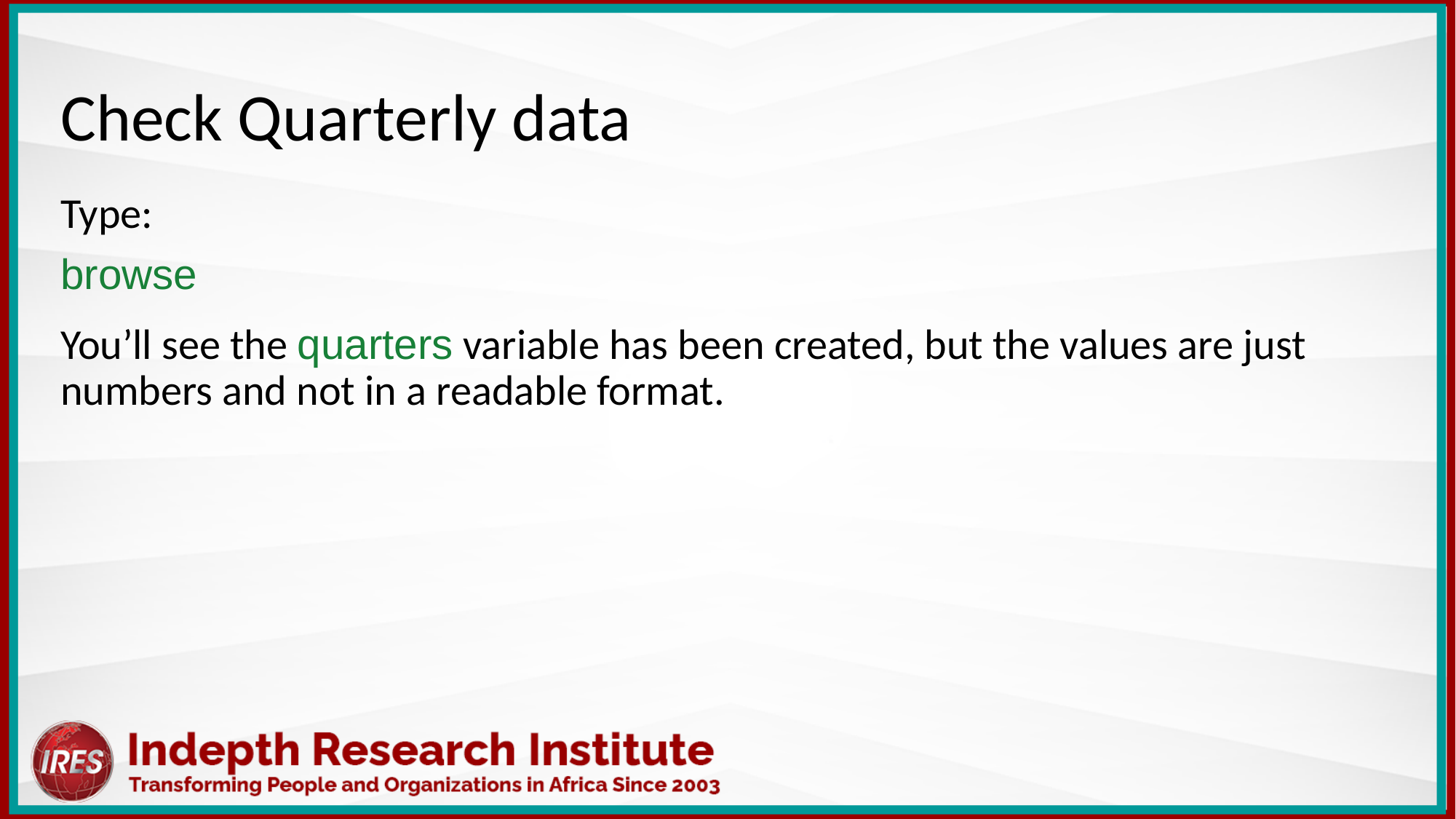

Check Quarterly data
Type:
browse
You’ll see the quarters variable has been created, but the values are just numbers and not in a readable format.